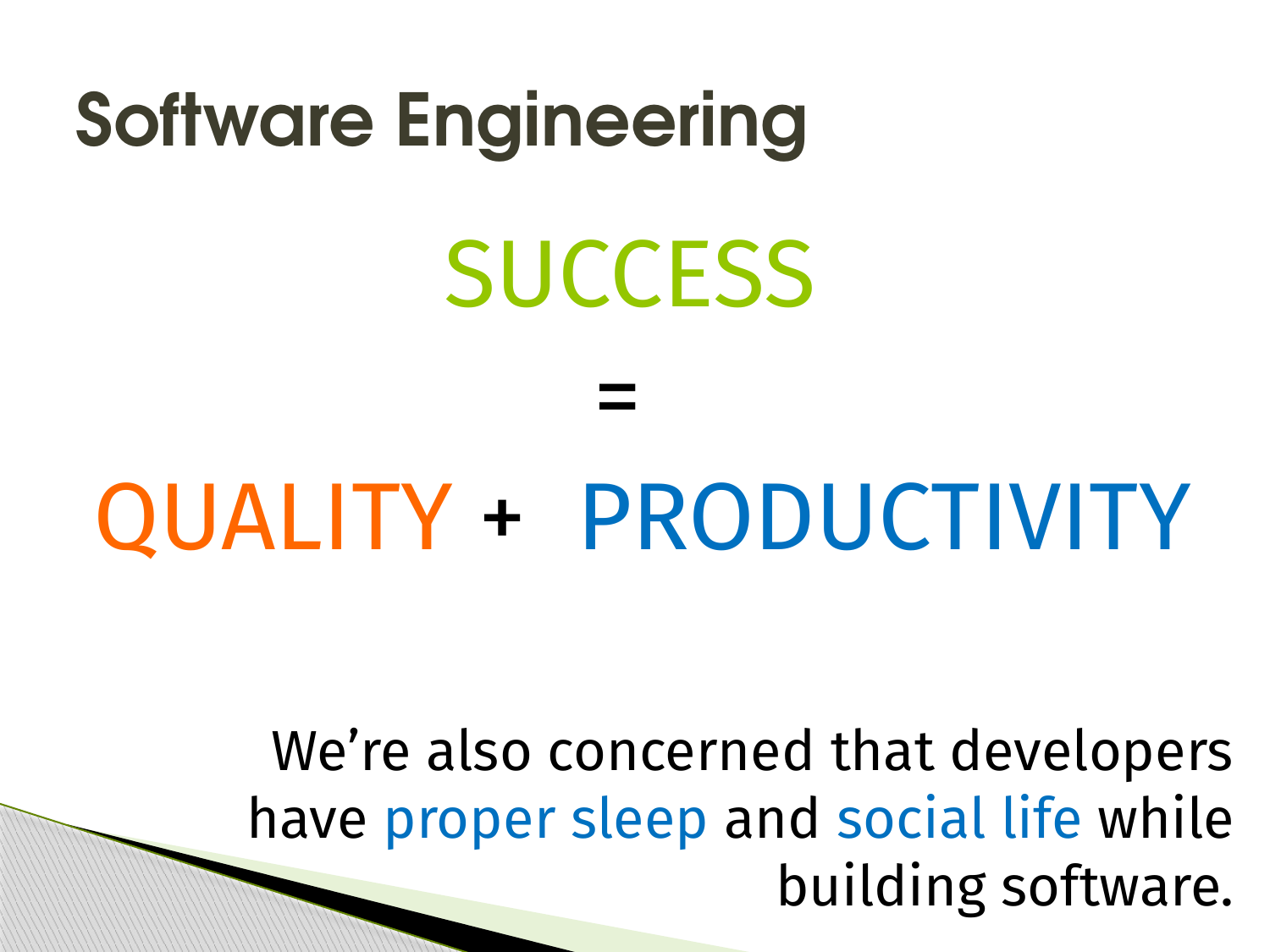

# Software Engineering
SUCCESS
=
QUALITY +  PRODUCTIVITY
We’re also concerned that developers have proper sleep and social life while building software.